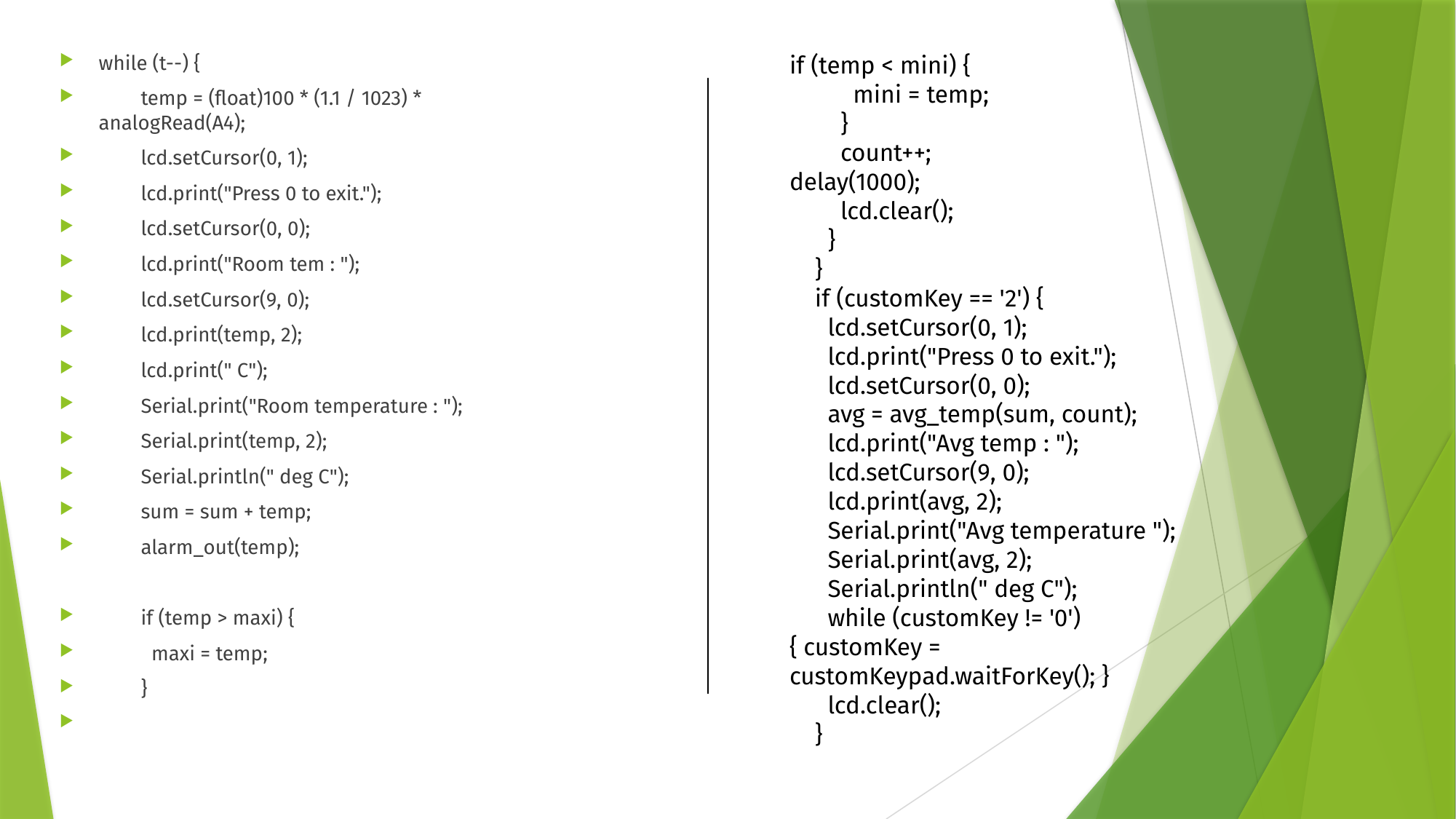

while (t--) {
        temp = (float)100 * (1.1 / 1023) * analogRead(A4);
        lcd.setCursor(0, 1);
        lcd.print("Press 0 to exit.");
        lcd.setCursor(0, 0);
        lcd.print("Room tem : ");
        lcd.setCursor(9, 0);
        lcd.print(temp, 2);
        lcd.print(" C");
        Serial.print("Room temperature : ");
        Serial.print(temp, 2);
        Serial.println(" deg C");
        sum = sum + temp;
        alarm_out(temp);

        if (temp > maxi) {
          maxi = temp;
        }

if (temp < mini) {
          mini = temp;
        }
        count++;
delay(1000);
        lcd.clear();
      }
    }
    if (customKey == '2') {
      lcd.setCursor(0, 1);
      lcd.print("Press 0 to exit.");
      lcd.setCursor(0, 0);
      avg = avg_temp(sum, count);
      lcd.print("Avg temp : ");
      lcd.setCursor(9, 0);
      lcd.print(avg, 2);
      Serial.print("Avg temperature ");
      Serial.print(avg, 2);
      Serial.println(" deg C");
      while (customKey != '0') { customKey = customKeypad.waitForKey(); }
      lcd.clear();
    }